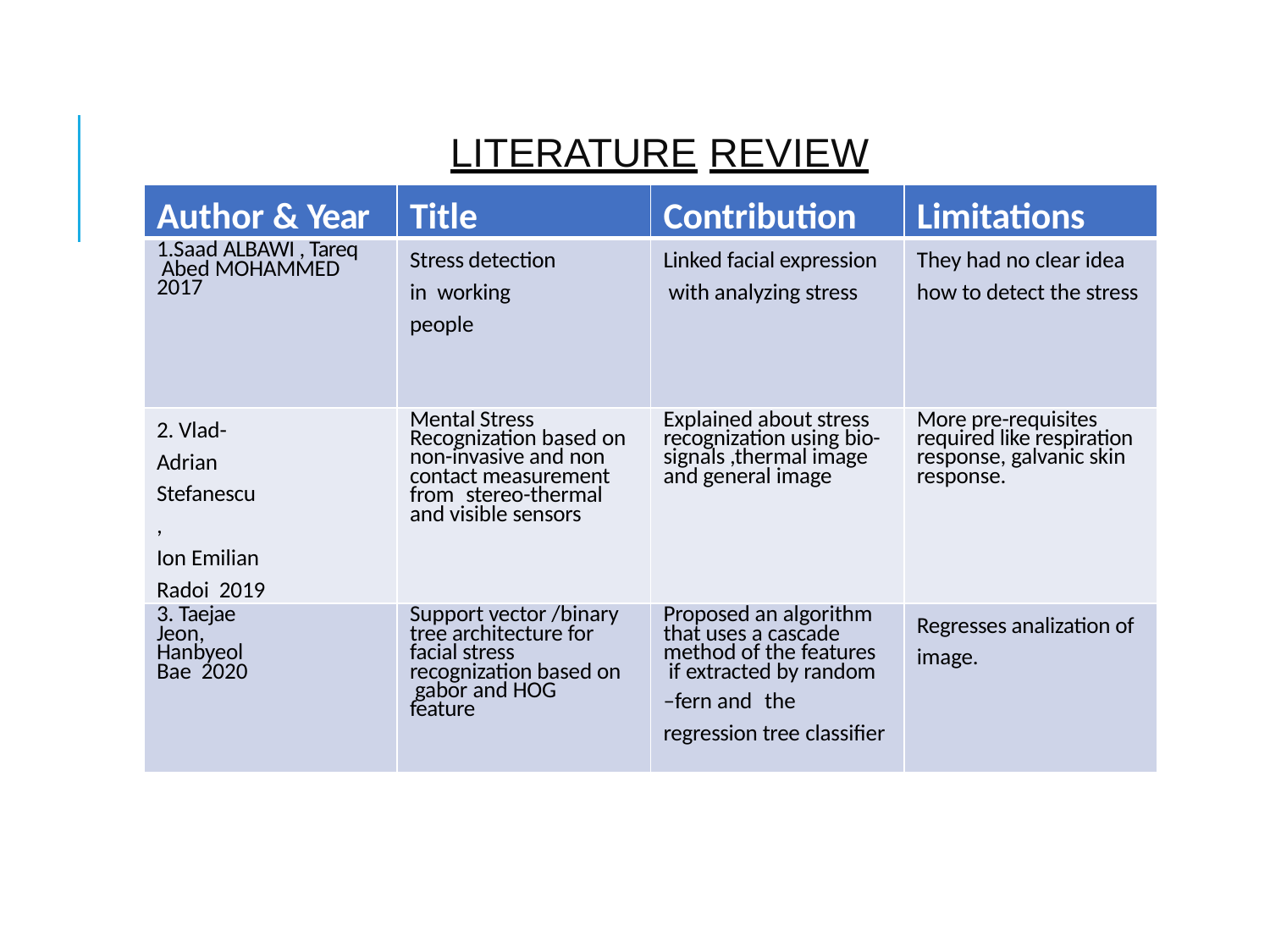

# LITERATURE REVIEW
| Author & Year | Title | Contribution | Limitations |
| --- | --- | --- | --- |
| 1.Saad ALBAWI , Tareq Abed MOHAMMED 2017 | Stress detection in working people | Linked facial expression with analyzing stress | They had no clear idea how to detect the stress |
| 2. Vlad-Adrian Stefanescu , Ion Emilian Radoi 2019 | Mental Stress Recognization based on non-invasive and non contact measurement from stereo-thermal and visible sensors | Explained about stress recognization using bio- signals ,thermal image and general image | More pre-requisites required like respiration response, galvanic skin response. |
| 3. Taejae Jeon, Hanbyeol Bae 2020 | Support vector /binary tree architecture for facial stress recognization based on gabor and HOG feature | Proposed an algorithm that uses a cascade method of the features if extracted by random –fern and the regression tree classifier | Regresses analization of image. |